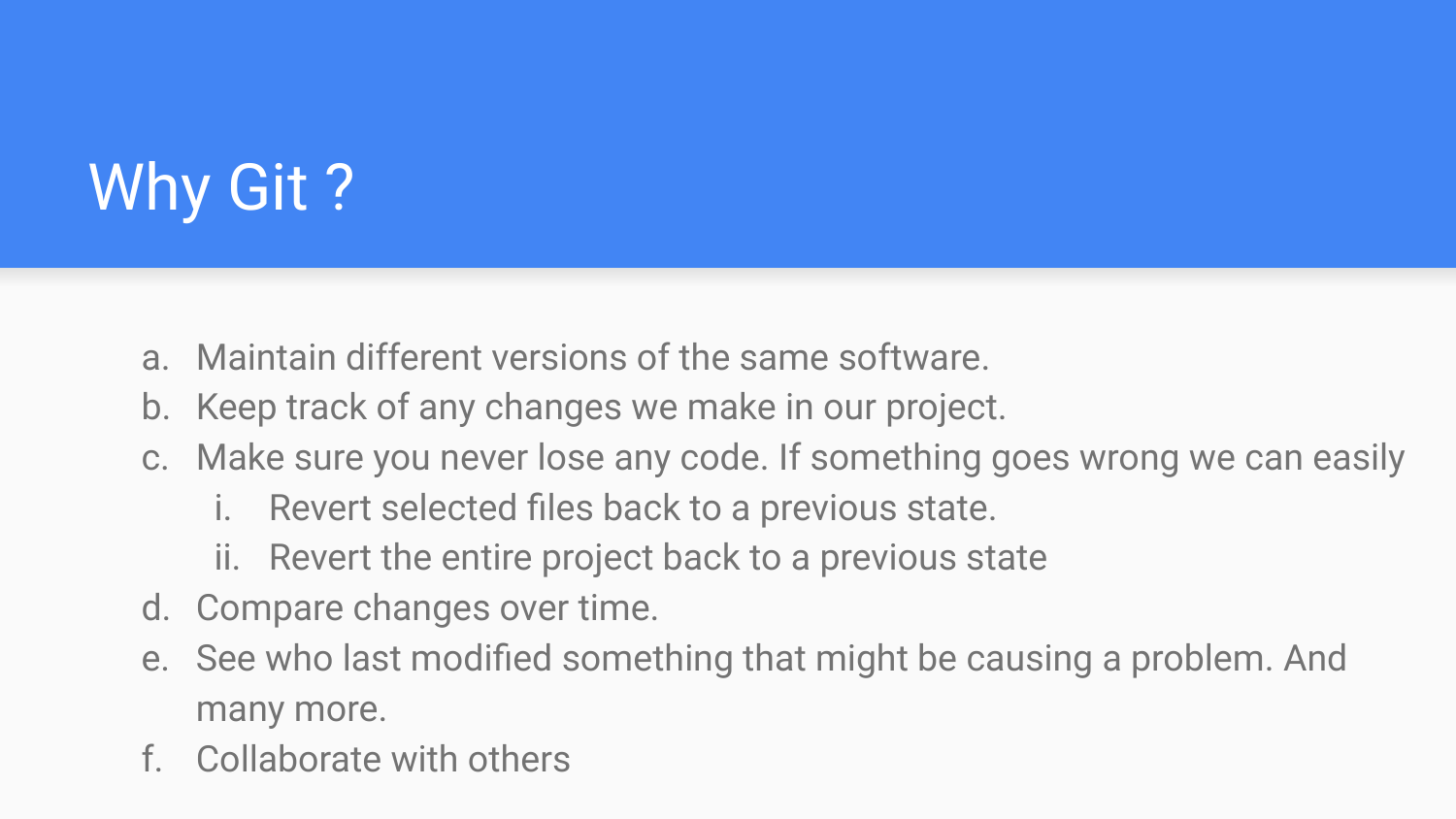

# Why Git ?
Maintain different versions of the same software.
Keep track of any changes we make in our project.
Make sure you never lose any code. If something goes wrong we can easily
Revert selected files back to a previous state.
Revert the entire project back to a previous state
Compare changes over time.
See who last modified something that might be causing a problem. And many more.
Collaborate with others